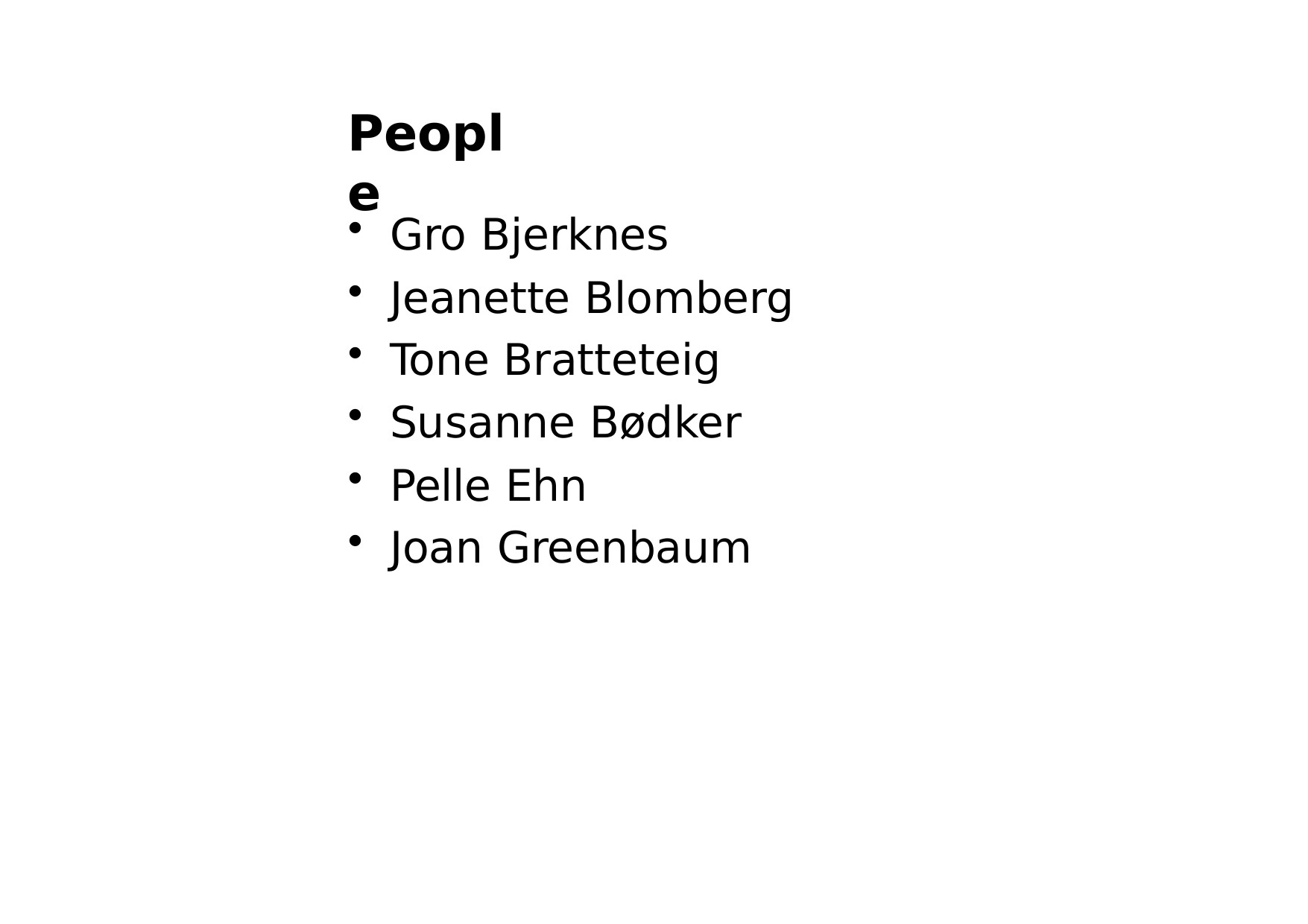

# People
Gro Bjerknes
Jeanette Blomberg
Tone Bratteteig
Susanne Bødker
Pelle Ehn
Joan Greenbaum